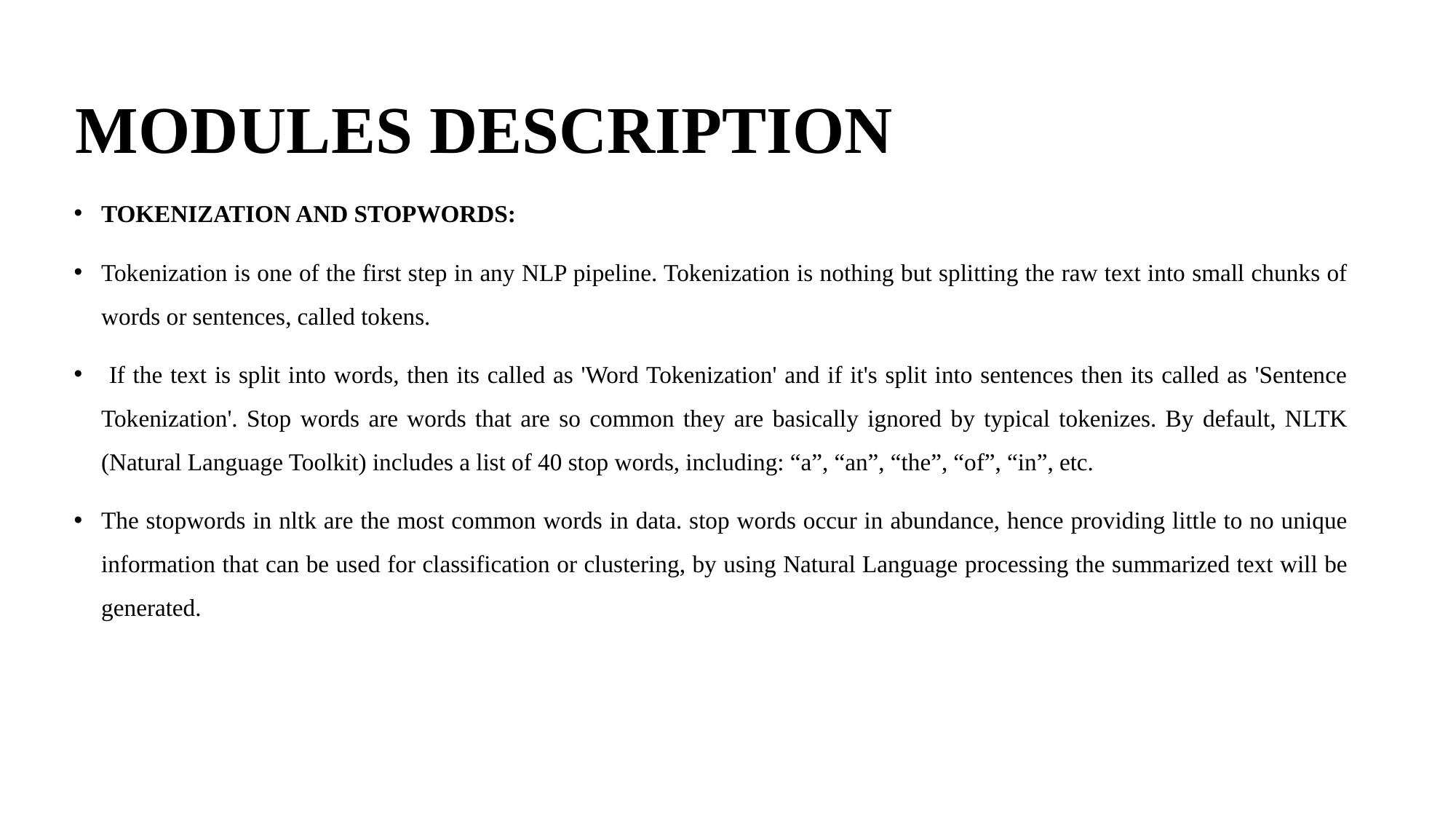

# MODULES DESCRIPTION
TOKENIZATION AND STOPWORDS:
Tokenization is one of the first step in any NLP pipeline. Tokenization is nothing but splitting the raw text into small chunks of words or sentences, called tokens.
 If the text is split into words, then its called as 'Word Tokenization' and if it's split into sentences then its called as 'Sentence Tokenization'. Stop words are words that are so common they are basically ignored by typical tokenizes. By default, NLTK (Natural Language Toolkit) includes a list of 40 stop words, including: “a”, “an”, “the”, “of”, “in”, etc.
The stopwords in nltk are the most common words in data. stop words occur in abundance, hence providing little to no unique information that can be used for classification or clustering, by using Natural Language processing the summarized text will be generated.